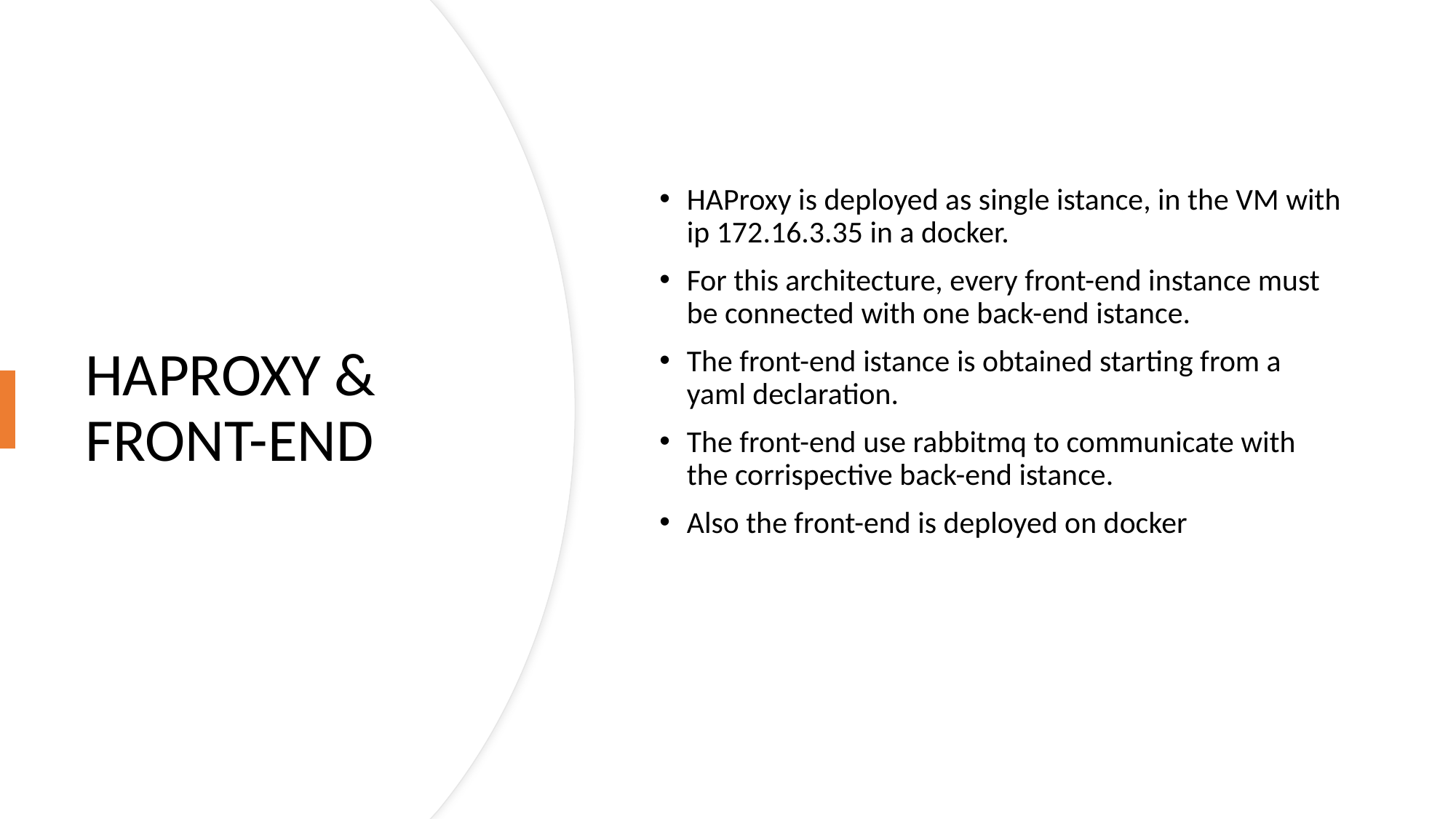

HAProxy is deployed as single istance, in the VM with ip 172.16.3.35 in a docker.
For this architecture, every front-end instance must be connected with one back-end istance.
The front-end istance is obtained starting from a yaml declaration.
The front-end use rabbitmq to communicate with the corrispective back-end istance.
Also the front-end is deployed on docker

# HAPROXY & FRONT-END